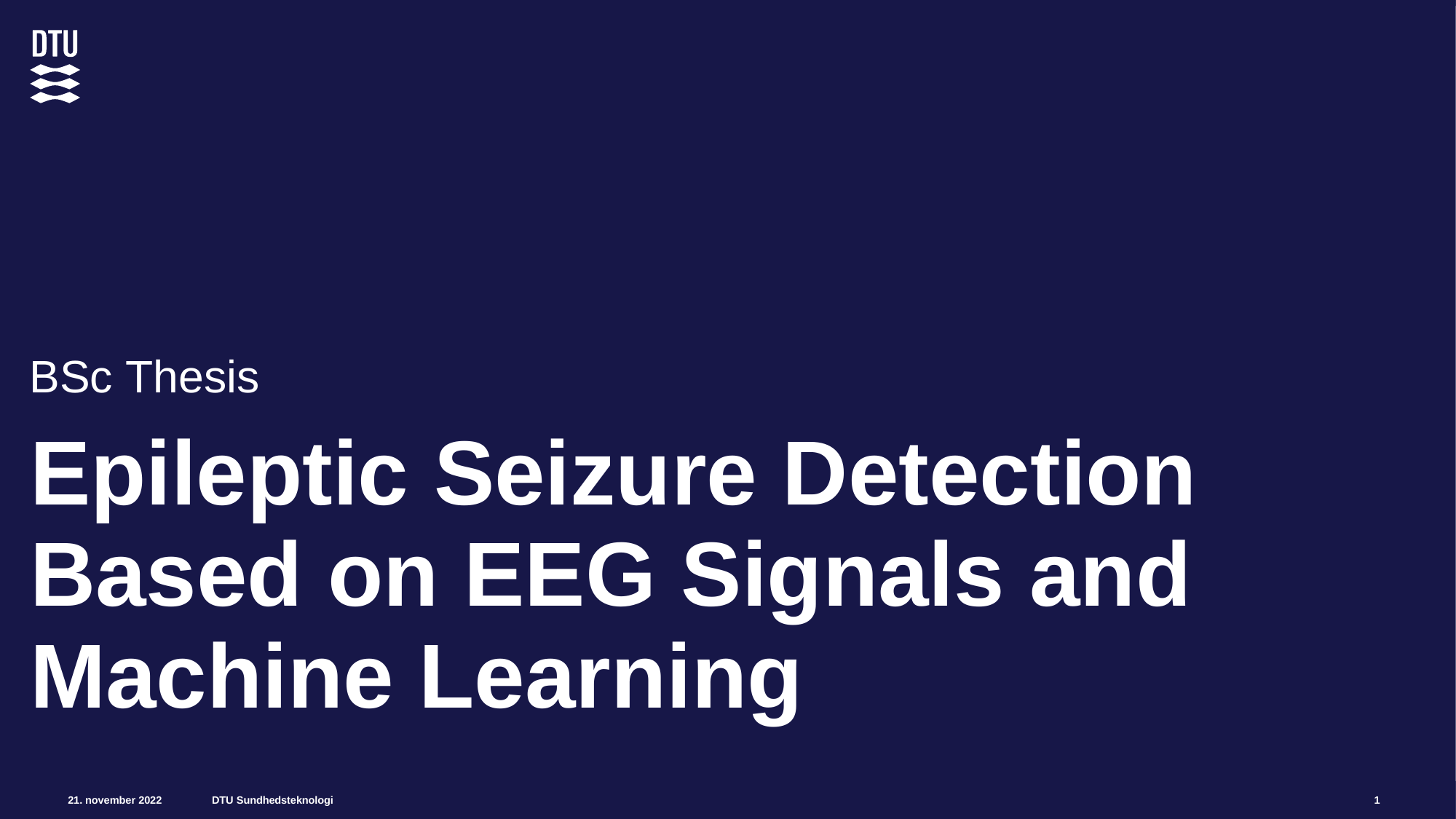

BSc Thesis
# Epileptic Seizure Detection Based on EEG Signals and Machine Learning
1